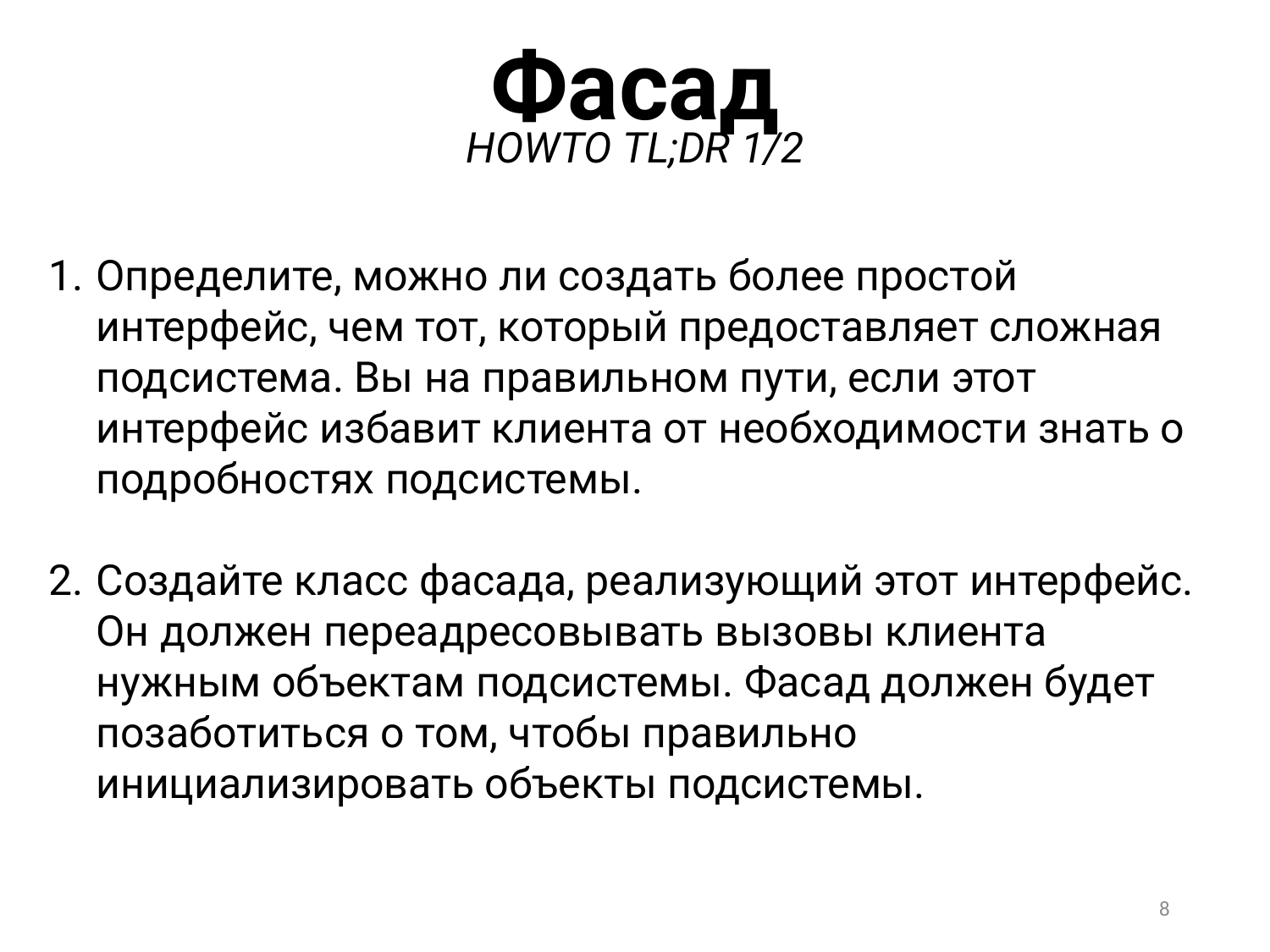

Фасад
HOWTO TL;DR 1/2
Определите, можно ли создать более простой интерфейс, чем тот, который предоставляет сложная подсистема. Вы на правильном пути, если этот интерфейс избавит клиента от необходимости знать о подробностях подсистемы.

Создайте класс фасада, реализующий этот интерфейс. Он должен переадресовывать вызовы клиента нужным объектам подсистемы. Фасад должен будет позаботиться о том, чтобы правильно инициализировать объекты подсистемы.
8